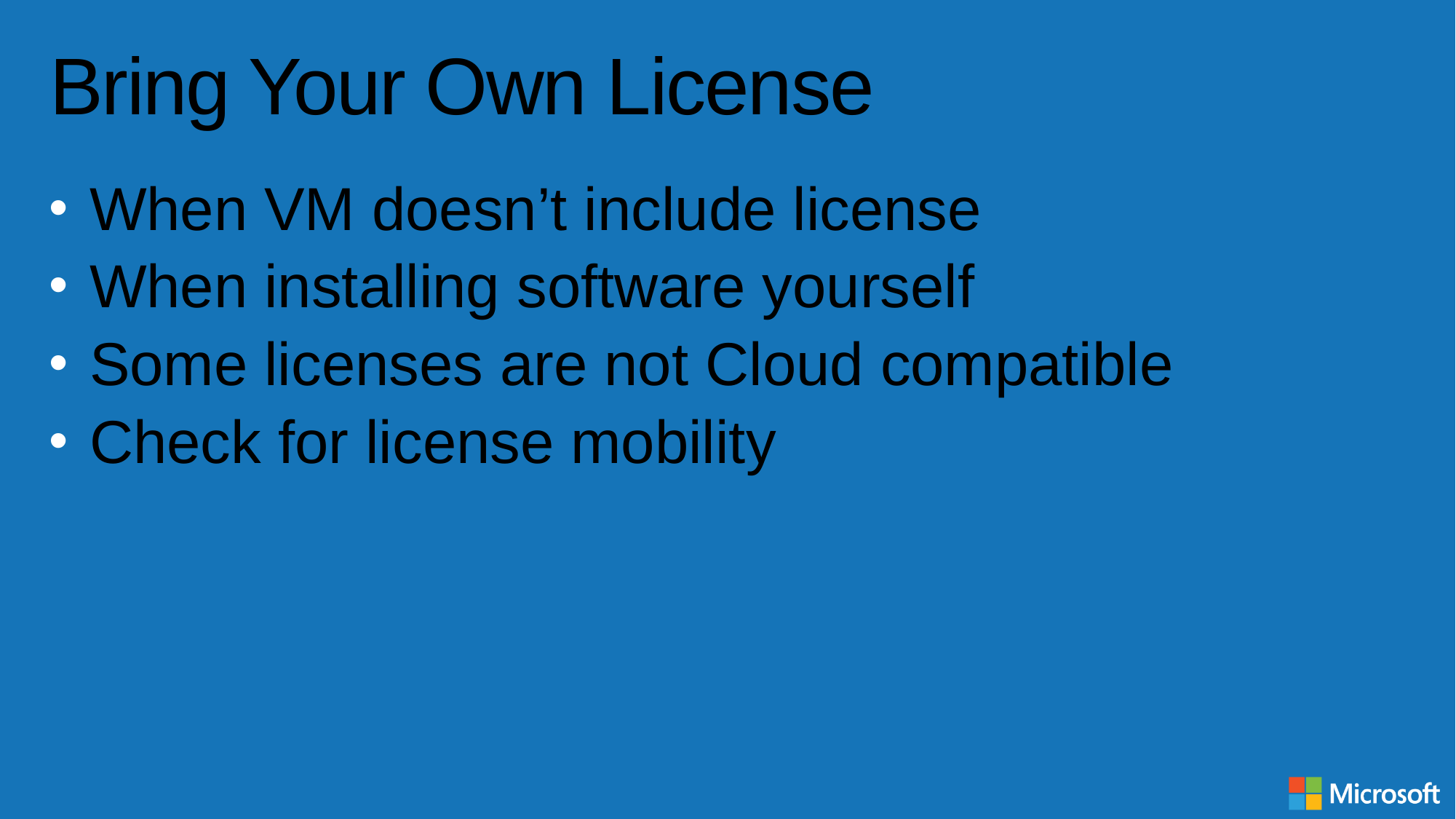

# Bring Your Own License
When VM doesn’t include license
When installing software yourself
Some licenses are not Cloud compatible
Check for license mobility